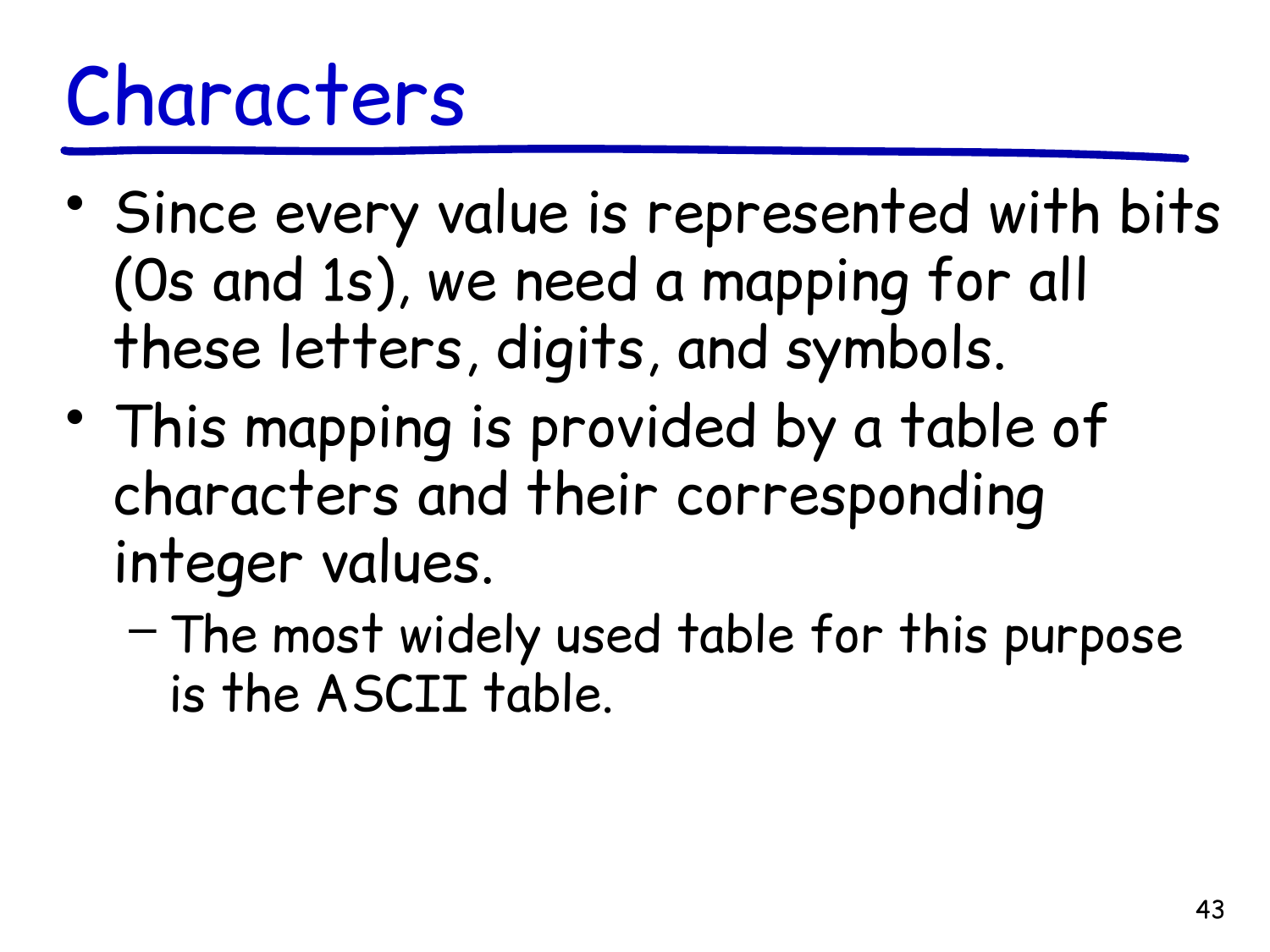

# Characters
Since every value is represented with bits (0s and 1s), we need a mapping for all these letters, digits, and symbols.
This mapping is provided by a table of characters and their corresponding integer values.
The most widely used table for this purpose is the ASCII table.
43